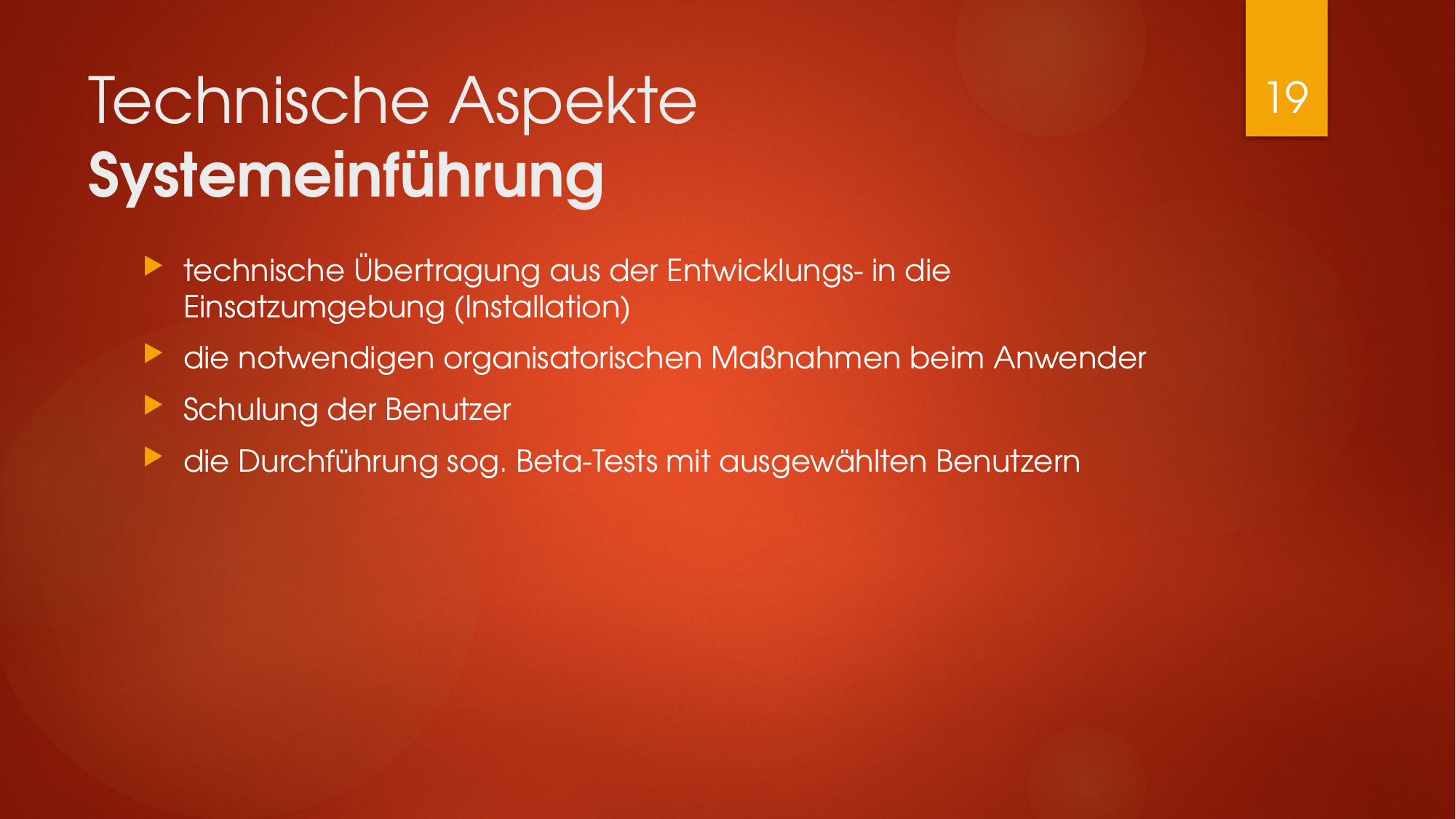

19
# Technische Aspekte Systemeinführung
technische Übertragung aus der Entwicklungs- in die Einsatzumgebung (Installation)
die notwendigen organisatorischen Maßnahmen beim Anwender
Schulung der Benutzer
die Durchführung sog. Beta-Tests mit ausgewählten Benutzern